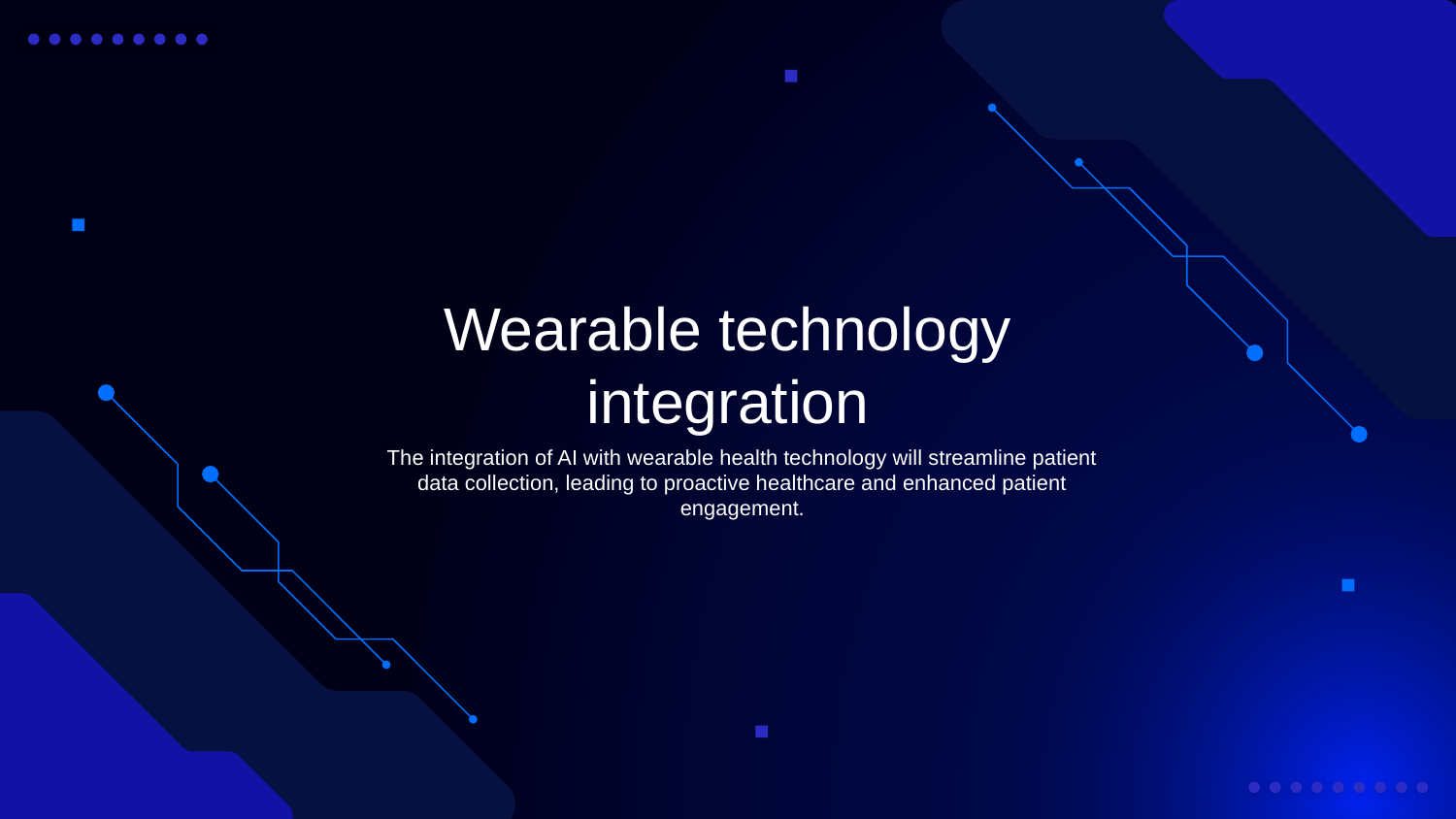

# Wearable technology integration
The integration of AI with wearable health technology will streamline patient data collection, leading to proactive healthcare and enhanced patient engagement.